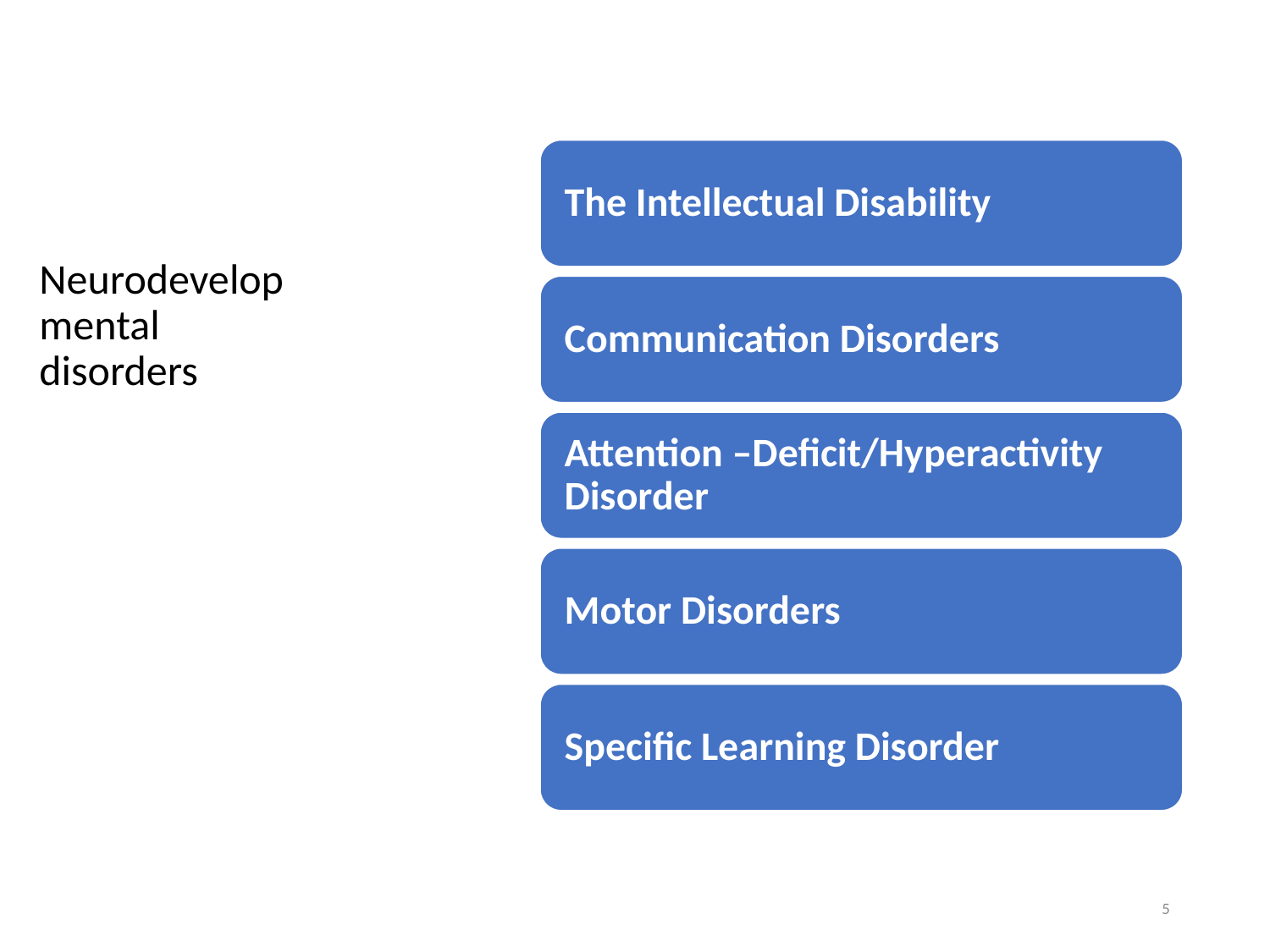

# Neurodevelopmental disorders
The Intellectual Disability
Communication Disorders
Attention –Deficit/Hyperactivity Disorder
Motor Disorders
Specific Learning Disorder
5